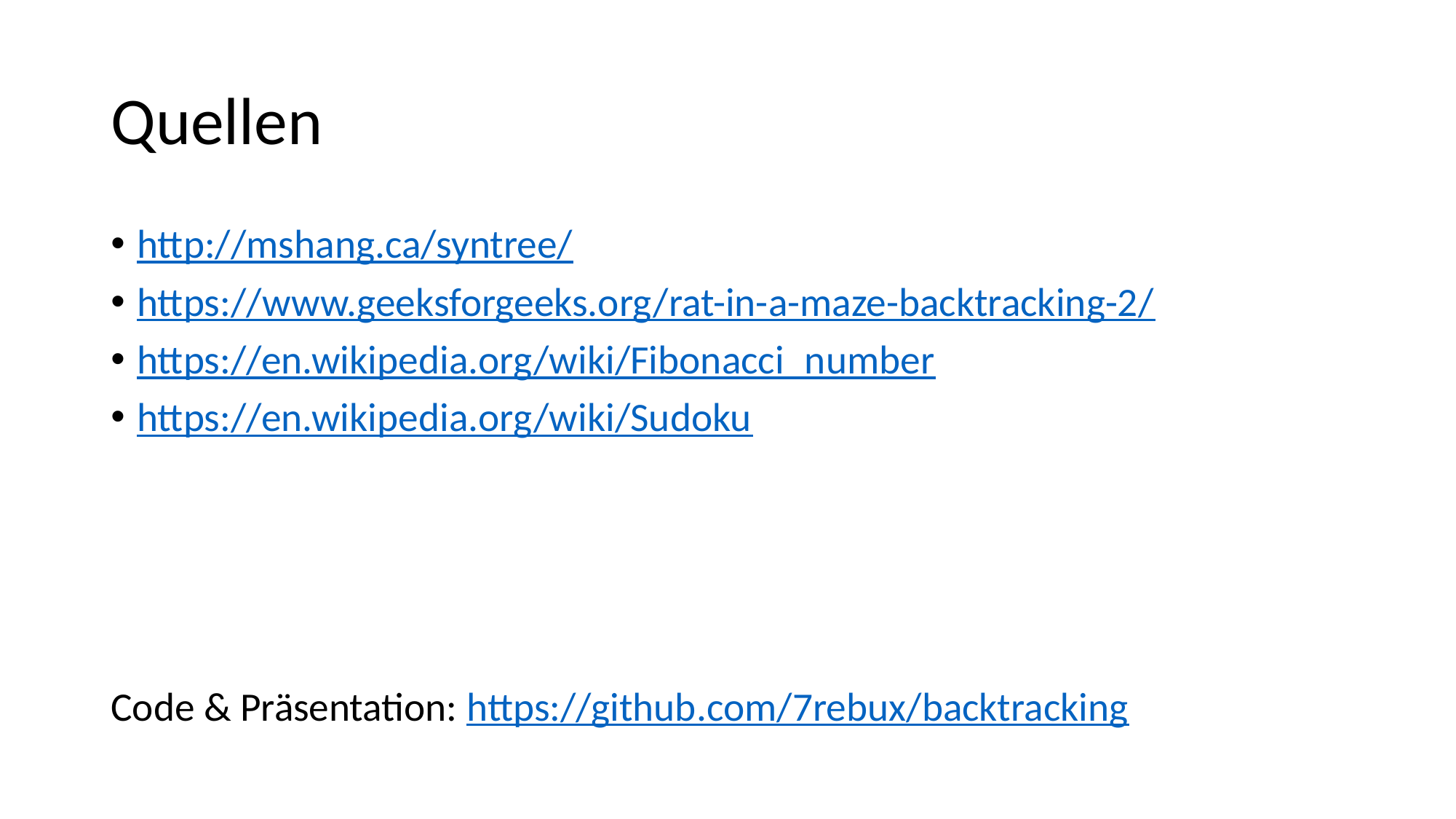

# Quellen
http://mshang.ca/syntree/
https://www.geeksforgeeks.org/rat-in-a-maze-backtracking-2/
https://en.wikipedia.org/wiki/Fibonacci_number
https://en.wikipedia.org/wiki/Sudoku

Code & Präsentation: https://github.com/7rebux/backtracking